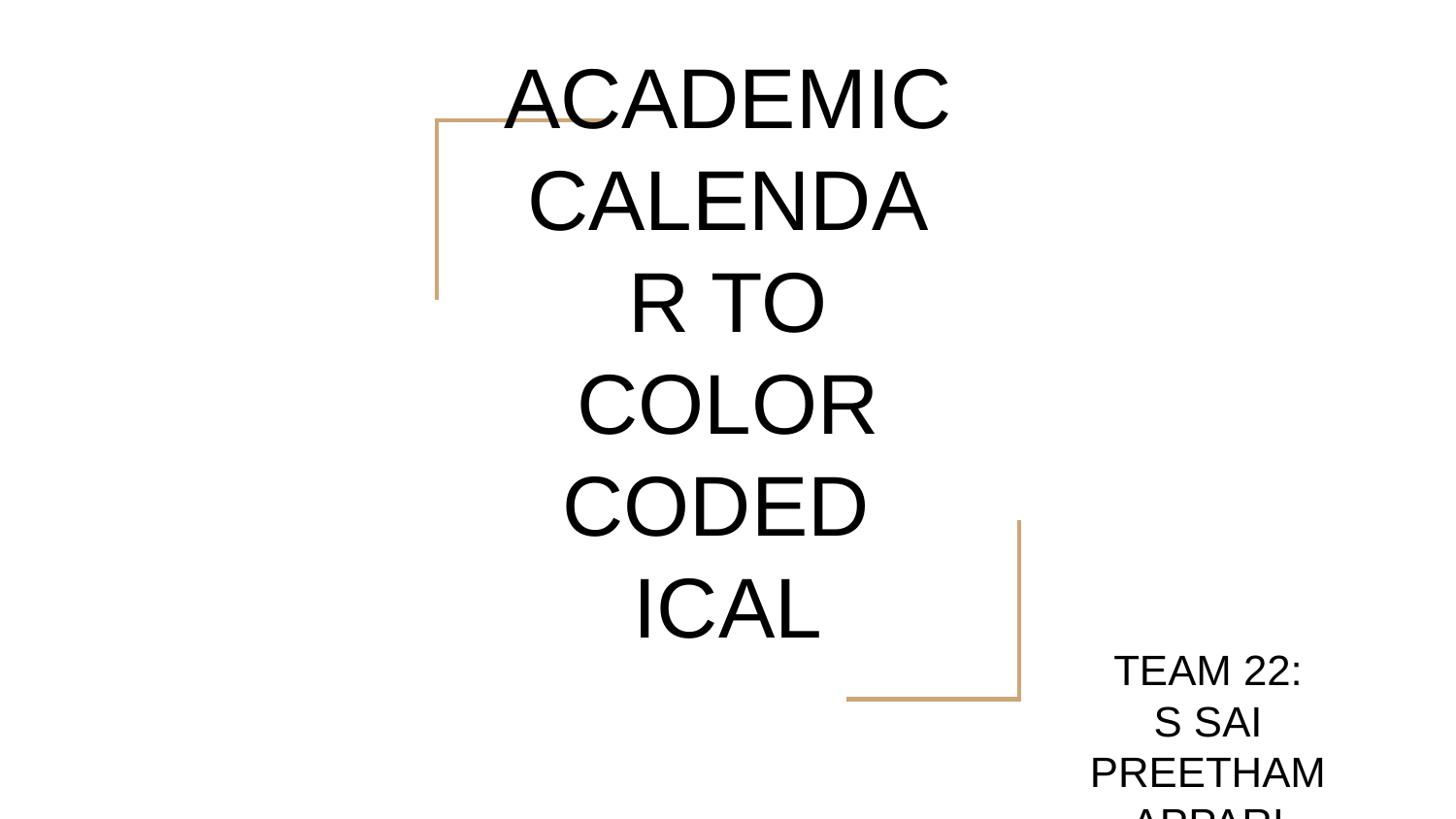

# ACADEMIC CALENDAR TO COLOR CODED
ICAL
TEAM 22:
S SAI PREETHAM
APPARI LALITH